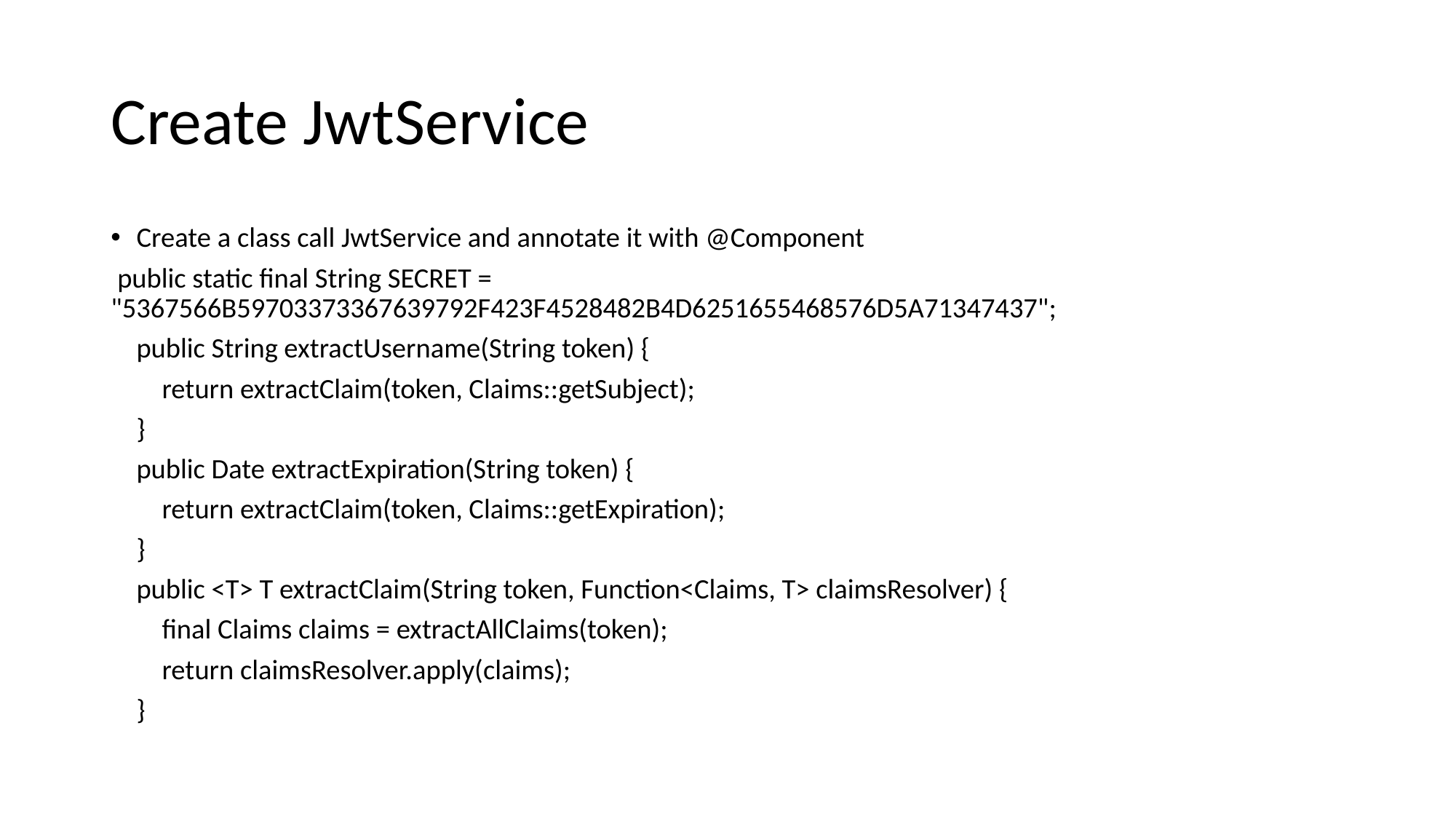

# Create JwtService
Create a class call JwtService and annotate it with @Component
 public static final String SECRET = "5367566B59703373367639792F423F4528482B4D6251655468576D5A71347437";
    public String extractUsername(String token) {
        return extractClaim(token, Claims::getSubject);
    }
    public Date extractExpiration(String token) {
        return extractClaim(token, Claims::getExpiration);
    }
    public <T> T extractClaim(String token, Function<Claims, T> claimsResolver) {
        final Claims claims = extractAllClaims(token);
        return claimsResolver.apply(claims);
    }